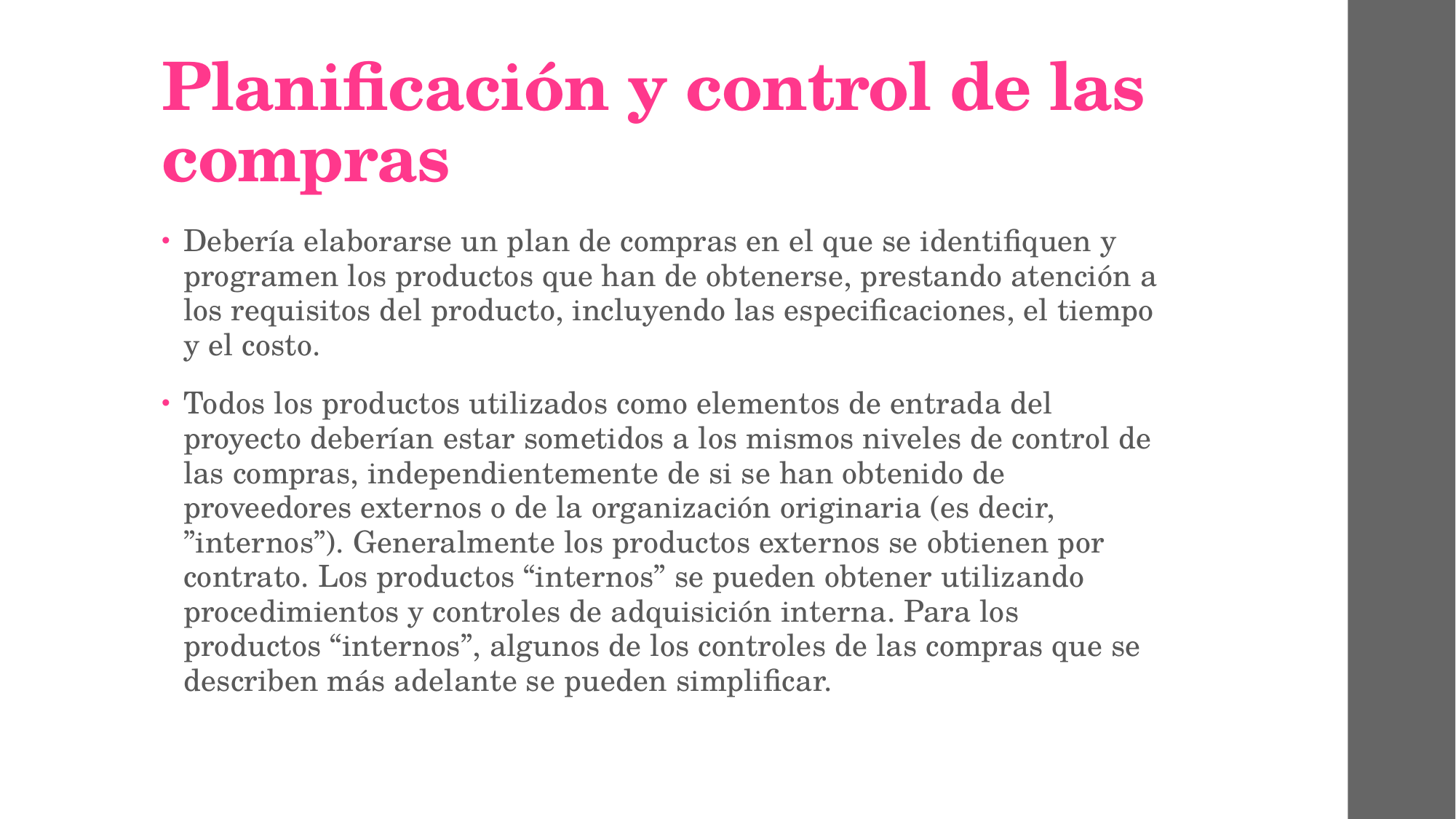

# Planificación y control de las compras
Debería elaborarse un plan de compras en el que se identifiquen y programen los productos que han de obtenerse, prestando atención a los requisitos del producto, incluyendo las especificaciones, el tiempo y el costo.
Todos los productos utilizados como elementos de entrada del proyecto deberían estar sometidos a los mismos niveles de control de las compras, independientemente de si se han obtenido de proveedores externos o de la organización originaria (es decir, ”internos”). Generalmente los productos externos se obtienen por contrato. Los productos “internos” se pueden obtener utilizando procedimientos y controles de adquisición interna. Para los productos “internos”, algunos de los controles de las compras que se describen más adelante se pueden simplificar.